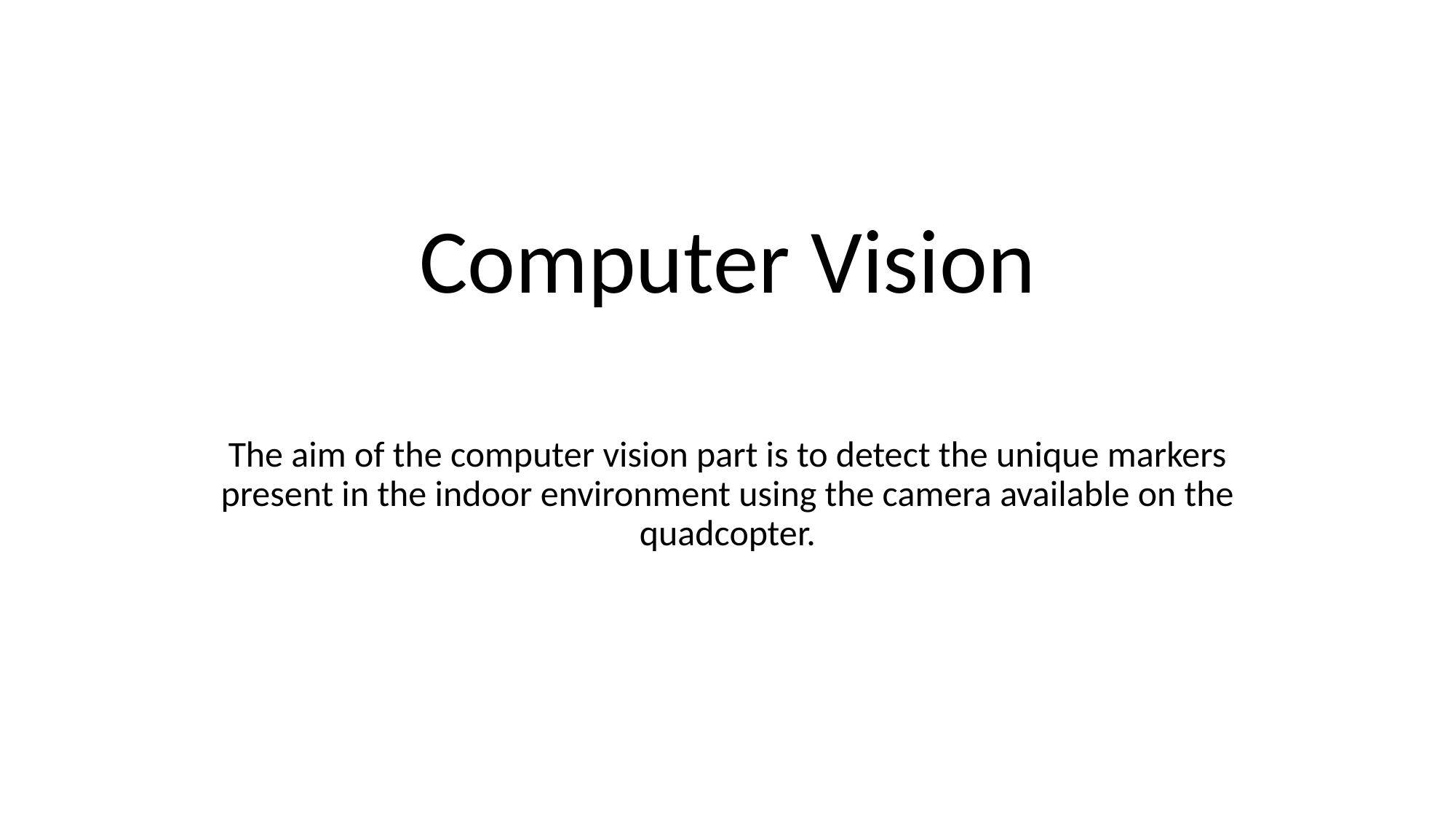

# Computer Vision
The aim of the computer vision part is to detect the unique markers present in the indoor environment using the camera available on the quadcopter.